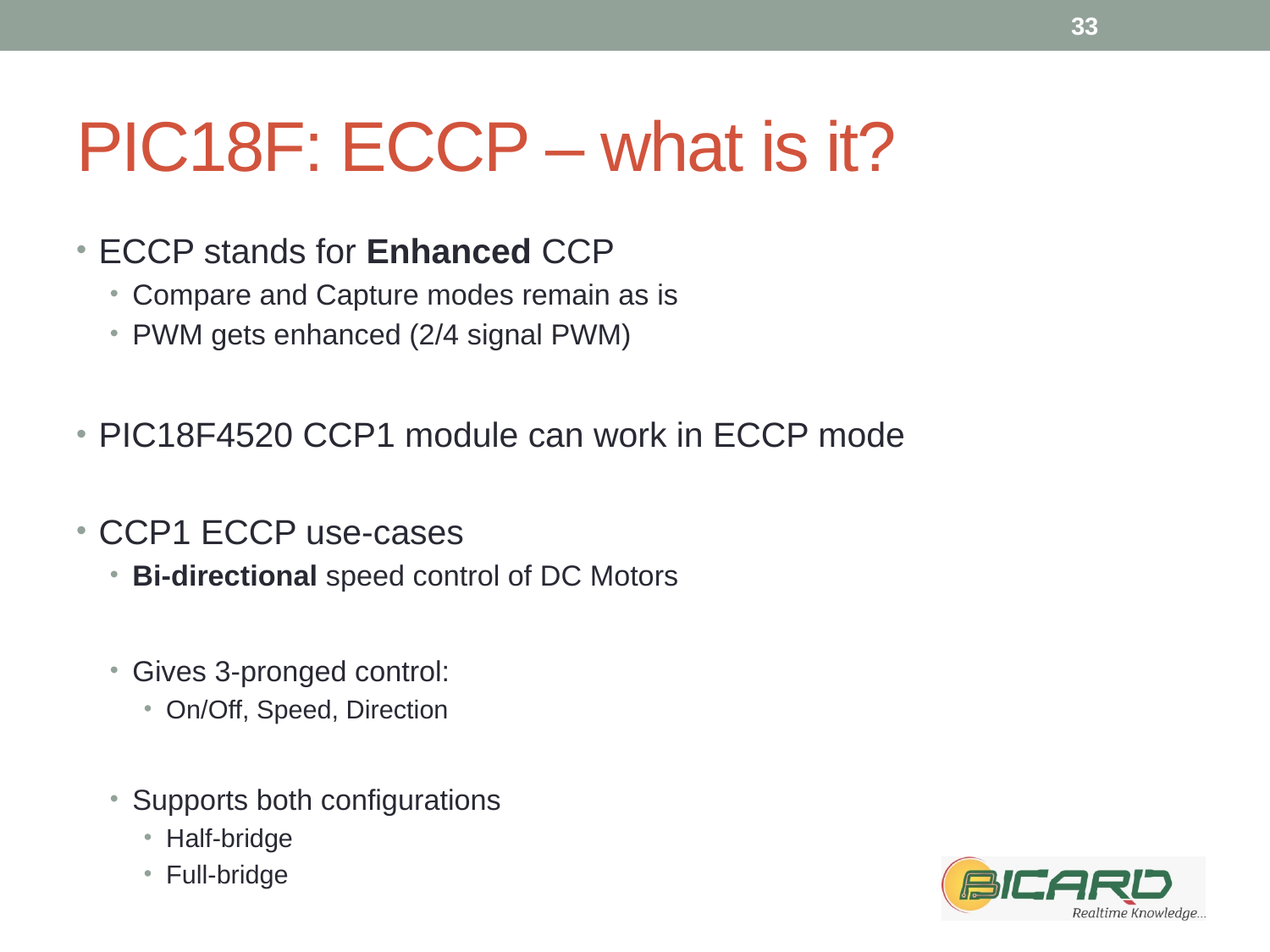

33
# PIC18F: ECCP – what is it?
ECCP stands for Enhanced CCP
Compare and Capture modes remain as is
PWM gets enhanced (2/4 signal PWM)

PIC18F4520 CCP1 module can work in ECCP mode

CCP1 ECCP use-cases
Bi-directional speed control of DC Motors

Gives 3-pronged control:
On/Off, Speed, Direction

Supports both configurations
Half-bridge
Full-bridge